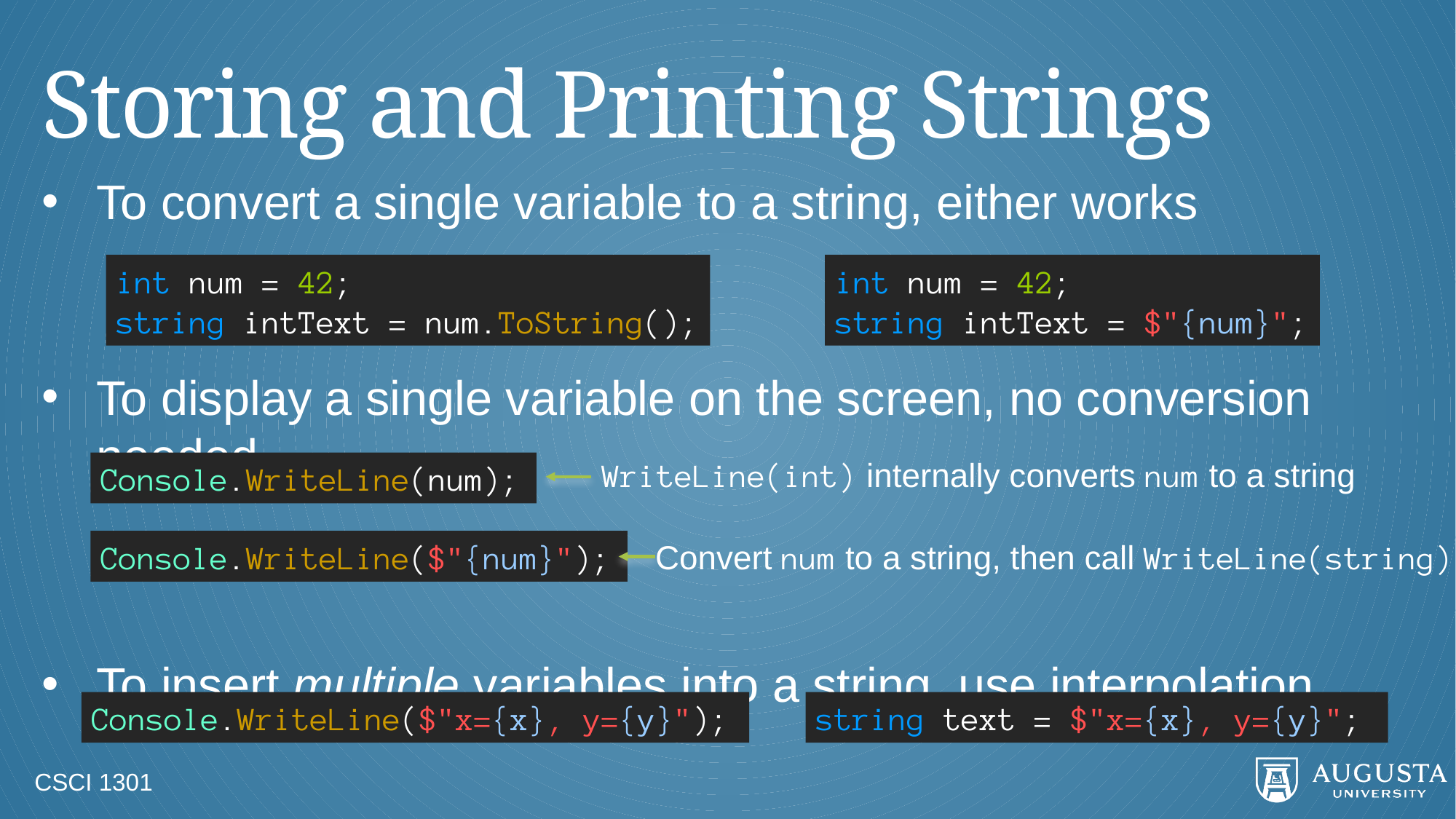

# Storing and Printing Strings
To convert a single variable to a string, either works

To display a single variable on the screen, no conversion needed

To insert multiple variables into a string, use interpolation
int num = 42;
string intText = $"{num}";
int num = 42;
string intText = num.ToString();
WriteLine(int) internally converts num to a string
Console.WriteLine(num);
Console.WriteLine($"{num}");
Convert num to a string, then call WriteLine(string)
string text = $"x={x}, y={y}";
Console.WriteLine($"x={x}, y={y}");
CSCI 1301